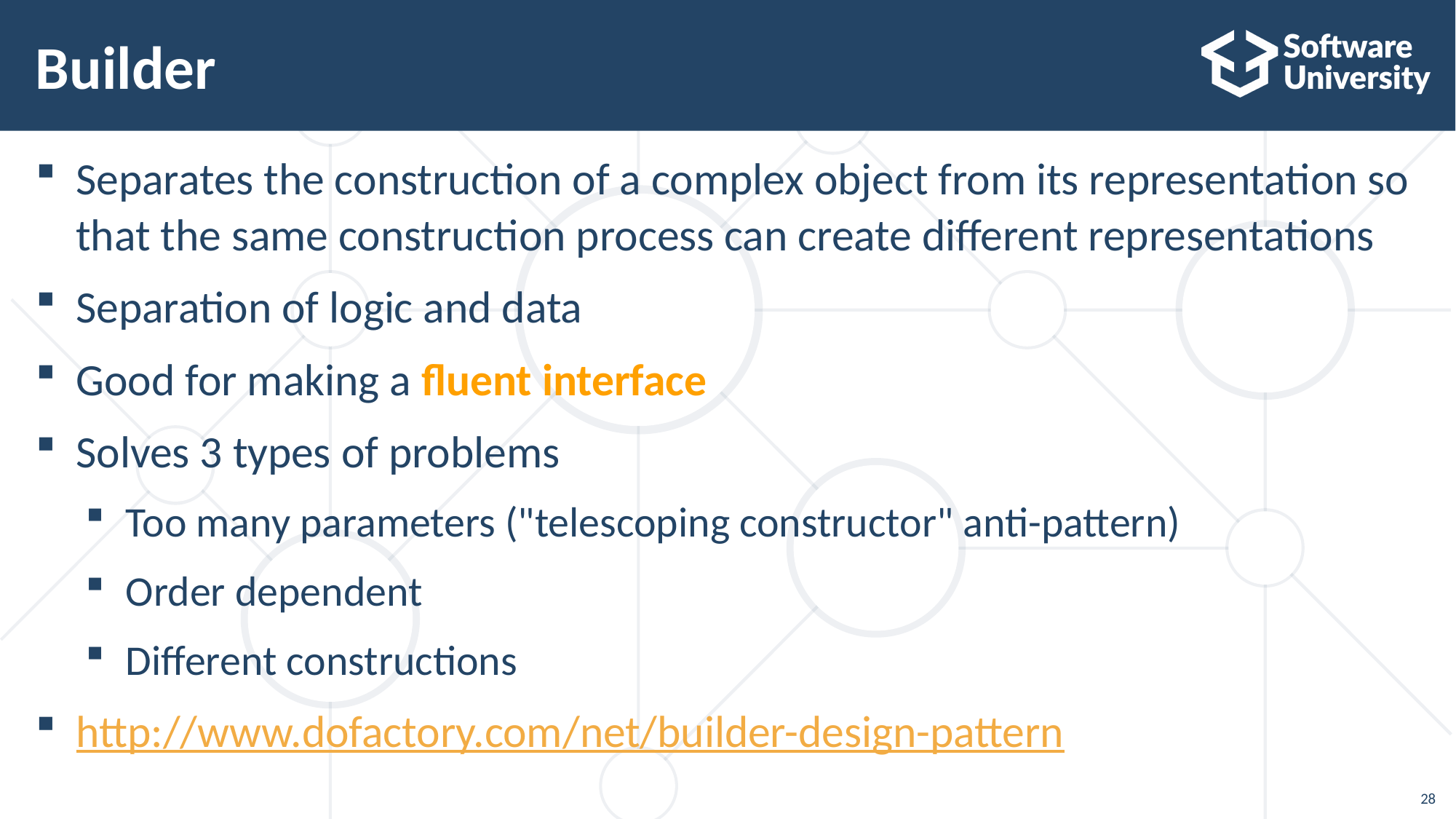

# Builder
Separates the construction of a complex object from its representation so that the same construction process can create different representations
Separation of logic and data
Good for making a fluent interface
Solves 3 types of problems
Too many parameters ("telescoping constructor" anti-pattern)
Order dependent
Different constructions
http://www.dofactory.com/net/builder-design-pattern
28